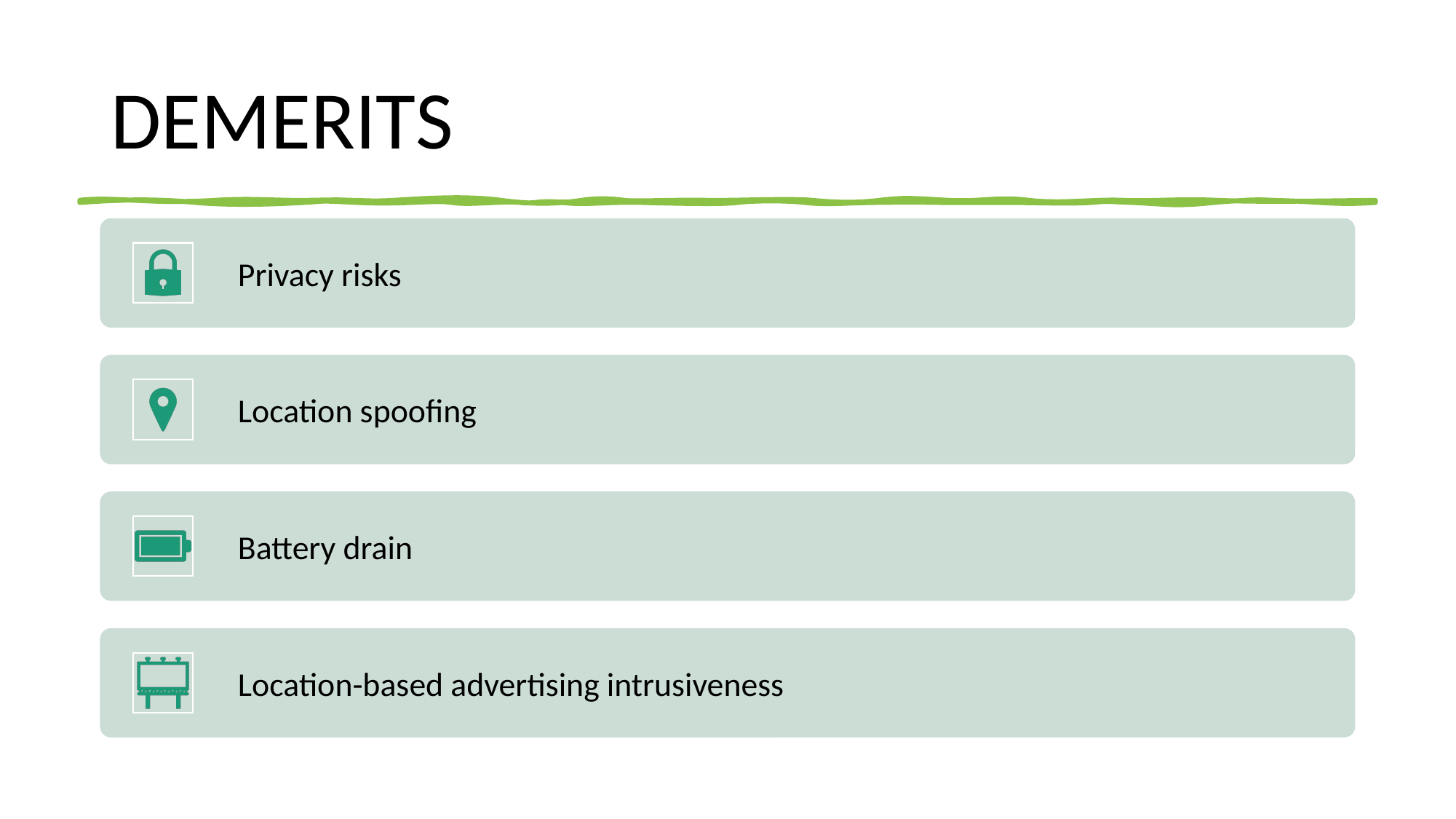

# DEMERITS

Privacy risks
Location spoofing
Battery drain
Location-based advertising intrusiveness